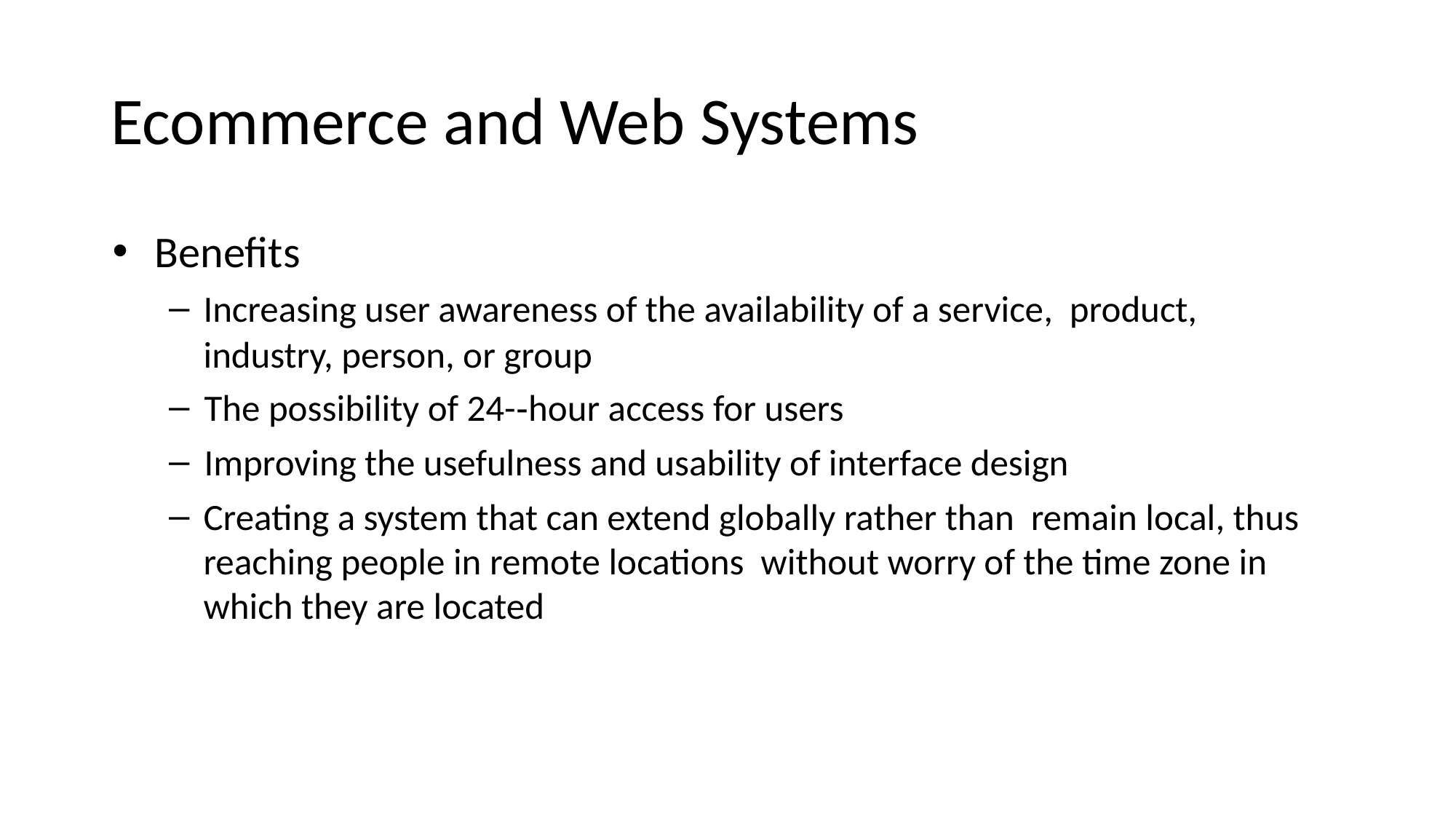

# Ecommerce and Web Systems
Beneﬁts
Increasing user awareness of the availability of a service,  product, industry, person, or group
The possibility of 24-­‐hour access for users
Improving the usefulness and usability of interface design
Creating a system that can extend globally rather than  remain local, thus reaching people in remote locations  without worry of the time zone in which they are located